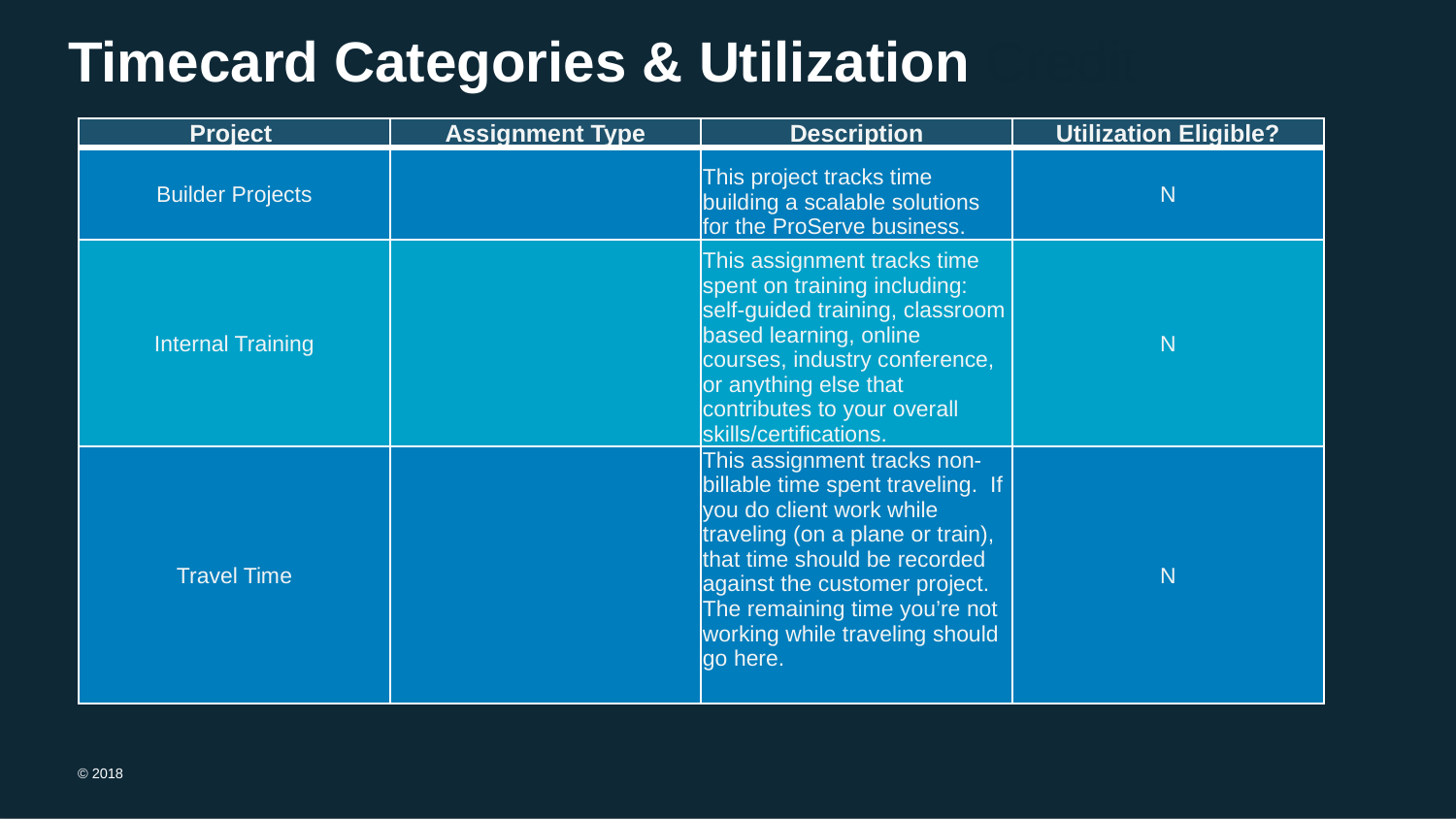

# Timecard Categories & Utilization Credit
| Project | Assignment Type | Description | Utilization Eligible? |
| --- | --- | --- | --- |
| Builder Projects |  | This project tracks time building a scalable solutions for the ProServe business. | N |
| Internal Training |  | This assignment tracks time spent on training including: self-guided training, classroom based learning, online courses, industry conference, or anything else that contributes to your overall skills/certifications. | N |
| Travel Time |  | This assignment tracks non-billable time spent traveling. If you do client work while traveling (on a plane or train), that time should be recorded against the customer project. The remaining time you’re not working while traveling should go here. | N |